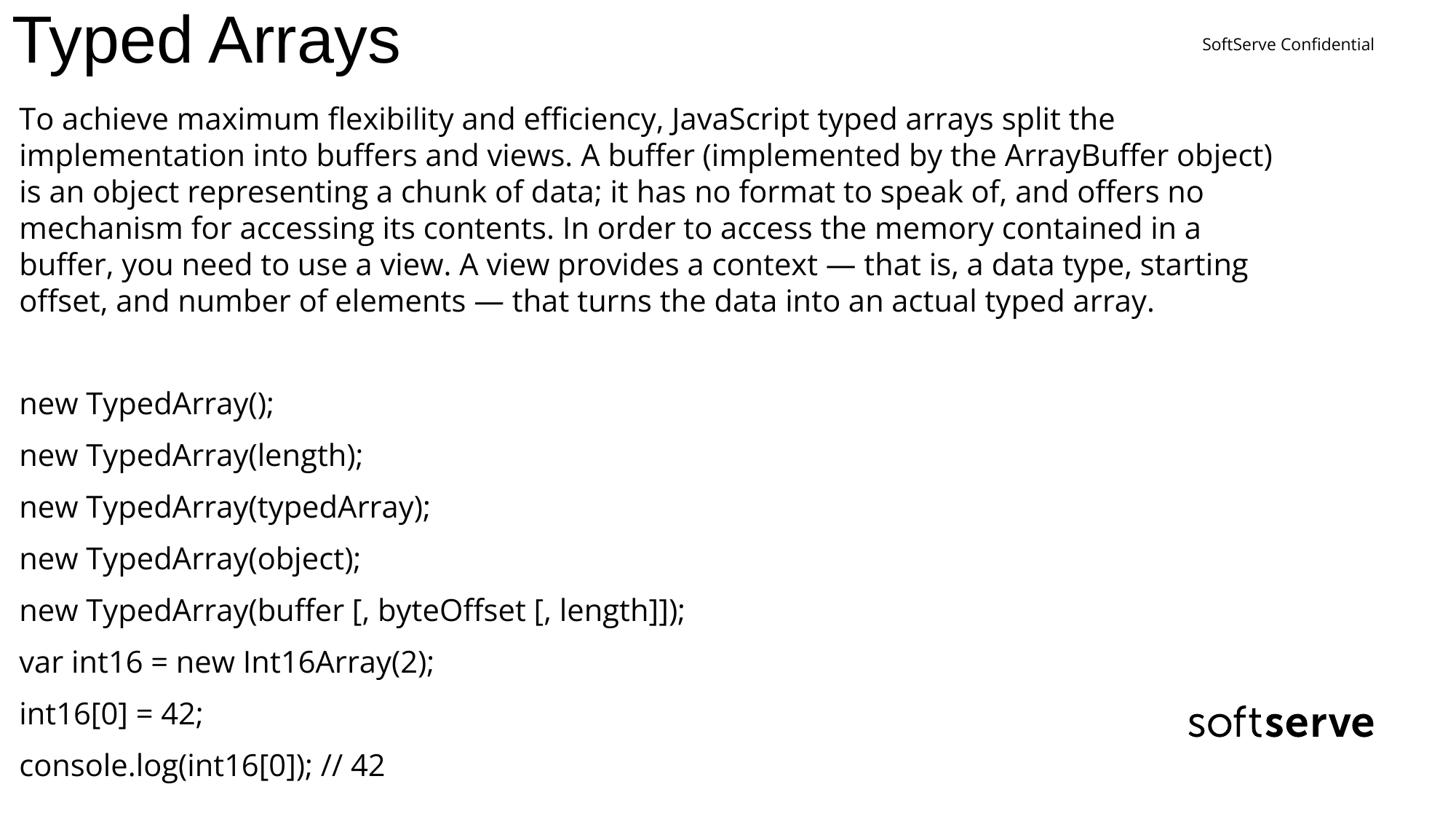

# Typed Arrays
To achieve maximum flexibility and efficiency, JavaScript typed arrays split the implementation into buffers and views. A buffer (implemented by the ArrayBuffer object) is an object representing a chunk of data; it has no format to speak of, and offers no mechanism for accessing its contents. In order to access the memory contained in a buffer, you need to use a view. A view provides a context — that is, a data type, starting offset, and number of elements — that turns the data into an actual typed array.

new TypedArray();
new TypedArray(length);
new TypedArray(typedArray);
new TypedArray(object);
new TypedArray(buffer [, byteOffset [, length]]);
var int16 = new Int16Array(2);
int16[0] = 42;
console.log(int16[0]); // 42